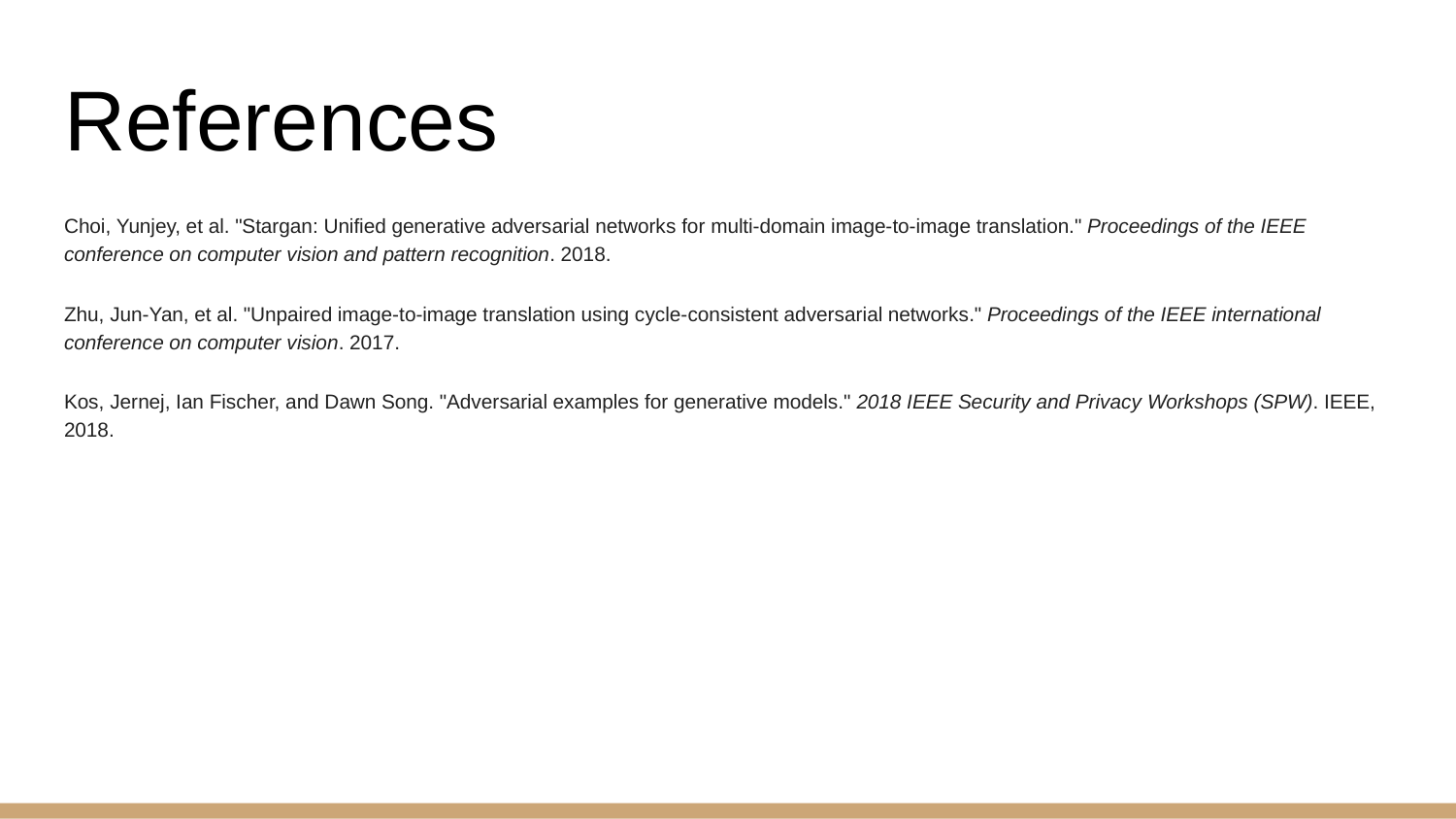

# References
Choi, Yunjey, et al. "Stargan: Unified generative adversarial networks for multi-domain image-to-image translation." Proceedings of the IEEE conference on computer vision and pattern recognition. 2018.
Zhu, Jun-Yan, et al. "Unpaired image-to-image translation using cycle-consistent adversarial networks." Proceedings of the IEEE international conference on computer vision. 2017.
Kos, Jernej, Ian Fischer, and Dawn Song. "Adversarial examples for generative models." 2018 IEEE Security and Privacy Workshops (SPW). IEEE, 2018.